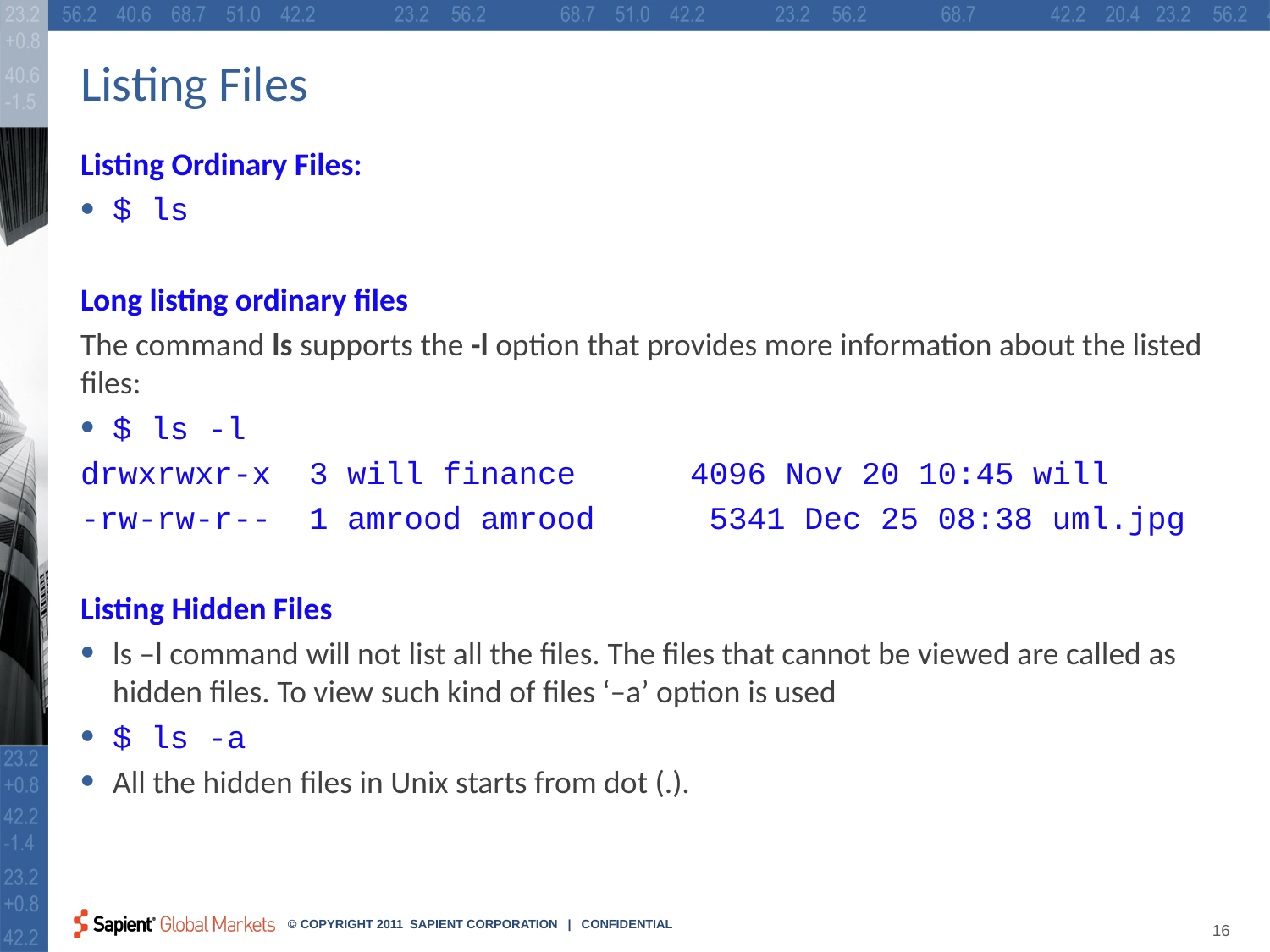

# Listing Files
Listing Ordinary Files:
$ ls

Long listing ordinary files
The command ls supports the -l option that provides more information about the listed files:
$ ls -l
drwxrwxr-x  3 will finance      4096 Nov 20 10:45 will
-rw-rw-r--  1 amrood amrood      5341 Dec 25 08:38 uml.jpg

Listing Hidden Files
ls –l command will not list all the files. The files that cannot be viewed are called as hidden files. To view such kind of files ‘–a’ option is used
$ ls -a
All the hidden files in Unix starts from dot (.).